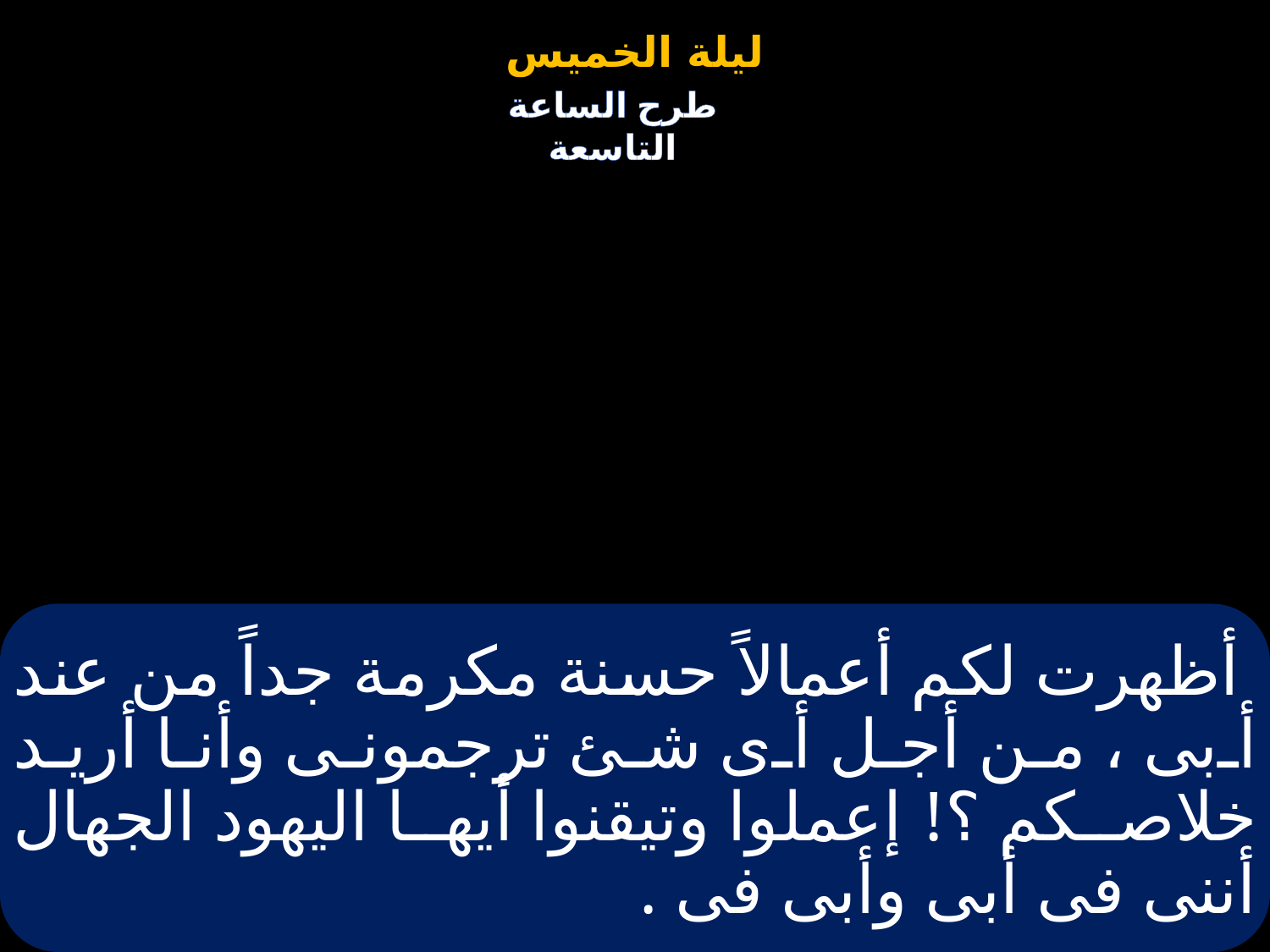

# أظهرت لكم أعمالاً حسنة مكرمة جداً من عند أبى ، من أجل أى شئ ترجمونى وأنا أريد خلاصكم ؟! إعملوا وتيقنوا أيها اليهود الجهال أننى فى أبى وأبى فى .